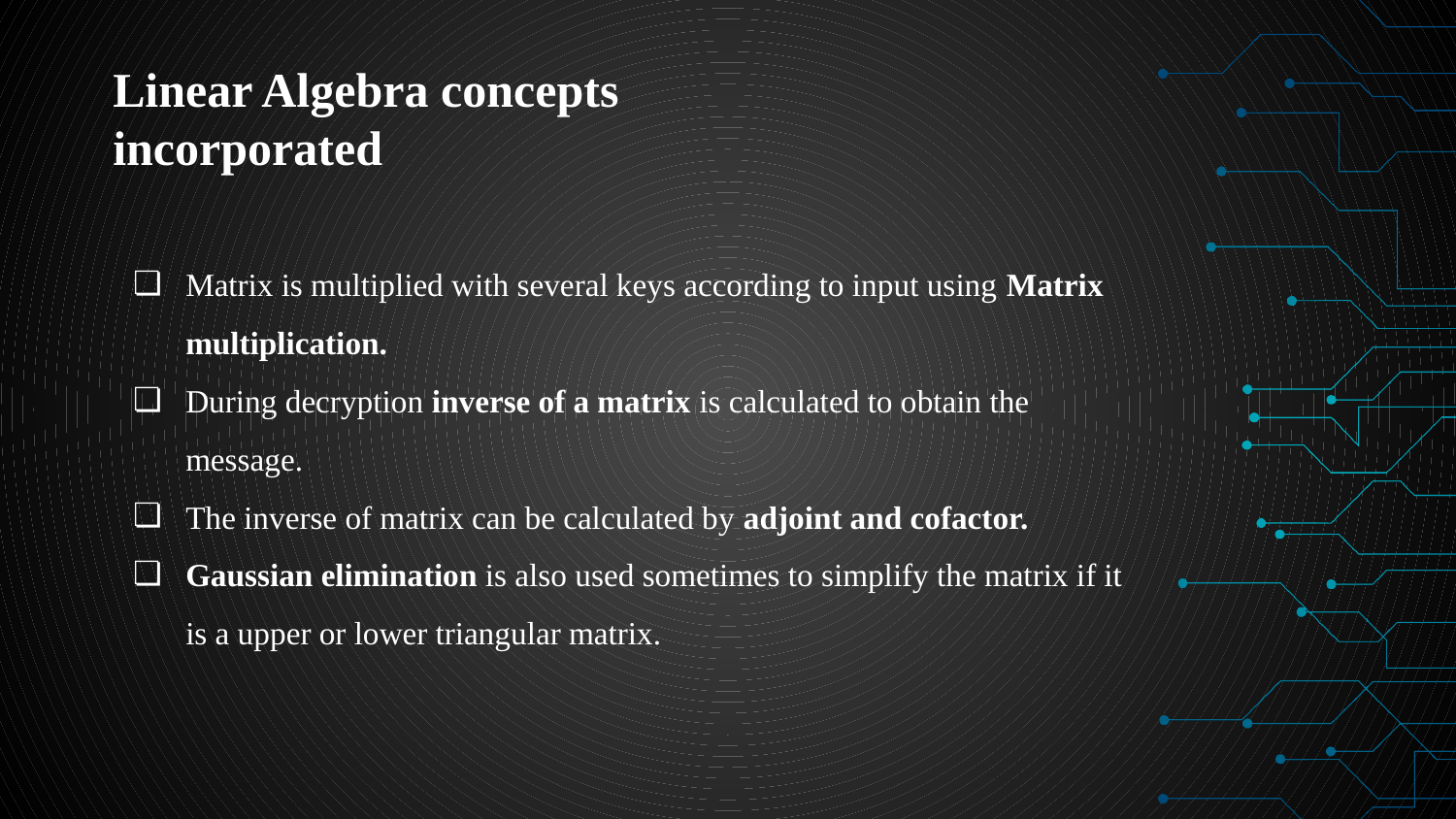

# Linear Algebra concepts incorporated
Matrix is multiplied with several keys according to input using Matrix multiplication.
During decryption inverse of a matrix is calculated to obtain the message.
The inverse of matrix can be calculated by adjoint and cofactor.
Gaussian elimination is also used sometimes to simplify the matrix if it is a upper or lower triangular matrix.